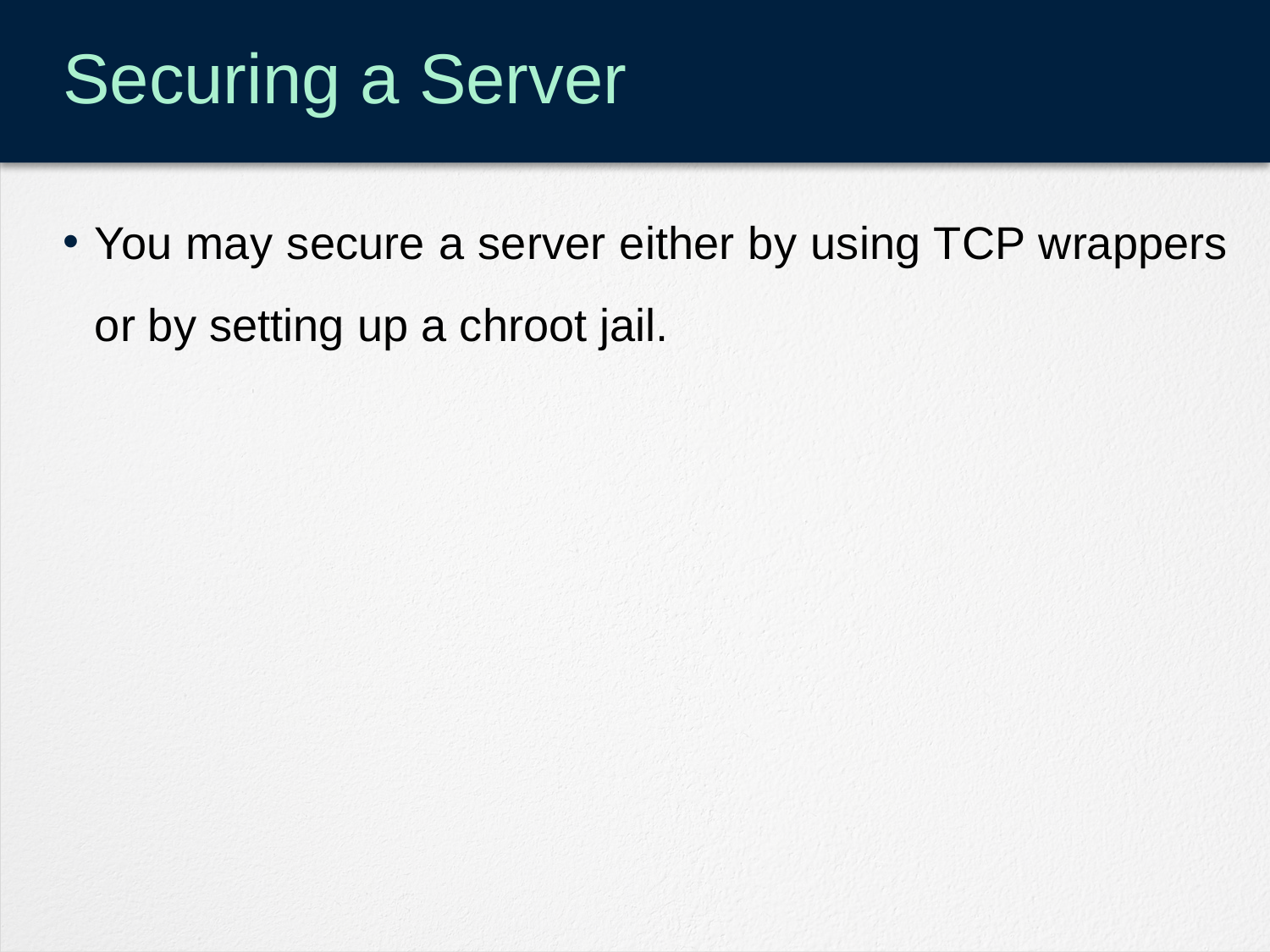

# Securing a Server
You may secure a server either by using TCP wrappers or by setting up a chroot jail.